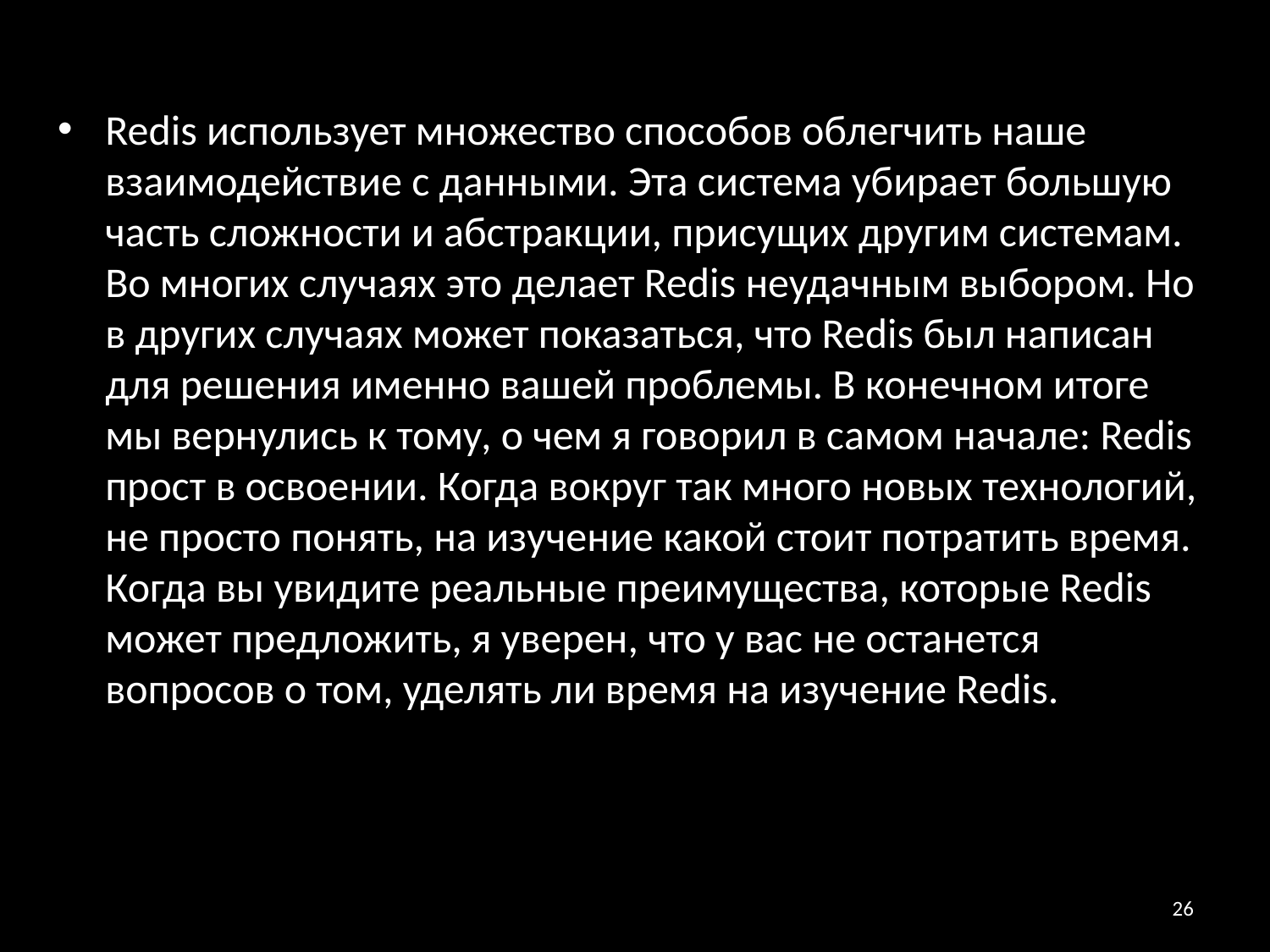

Redis использует множество способов облегчить наше взаимодействие с данными. Эта система убирает большую часть сложности и абстракции, присущих другим системам. Во многих случаях это делает Redis неудачным выбором. Но в других случаях может показаться, что Redis был написан для решения именно вашей проблемы. В конечном итоге мы вернулись к тому, о чем я говорил в самом начале: Redis прост в освоении. Когда вокруг так много новых технологий, не просто понять, на изучение какой стоит потратить время. Когда вы увидите реальные преимущества, которые Redis может предложить, я уверен, что у вас не останется вопросов о том, уделять ли время на изучение Redis.
26